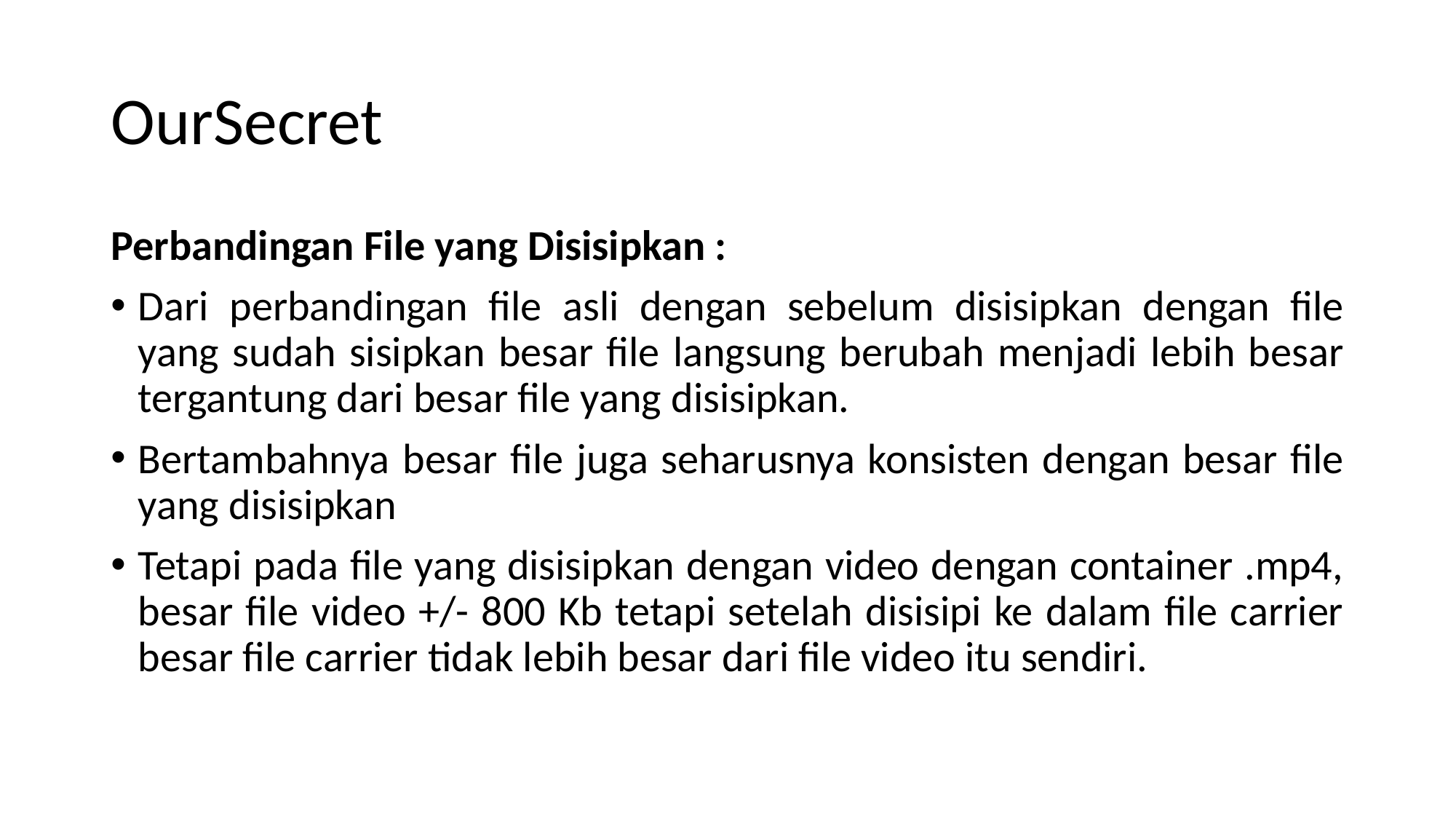

# OurSecret
Perbandingan File yang Disisipkan :
Dari perbandingan file asli dengan sebelum disisipkan dengan file yang sudah sisipkan besar file langsung berubah menjadi lebih besar tergantung dari besar file yang disisipkan.
Bertambahnya besar file juga seharusnya konsisten dengan besar file yang disisipkan
Tetapi pada file yang disisipkan dengan video dengan container .mp4, besar file video +/- 800 Kb tetapi setelah disisipi ke dalam file carrier besar file carrier tidak lebih besar dari file video itu sendiri.